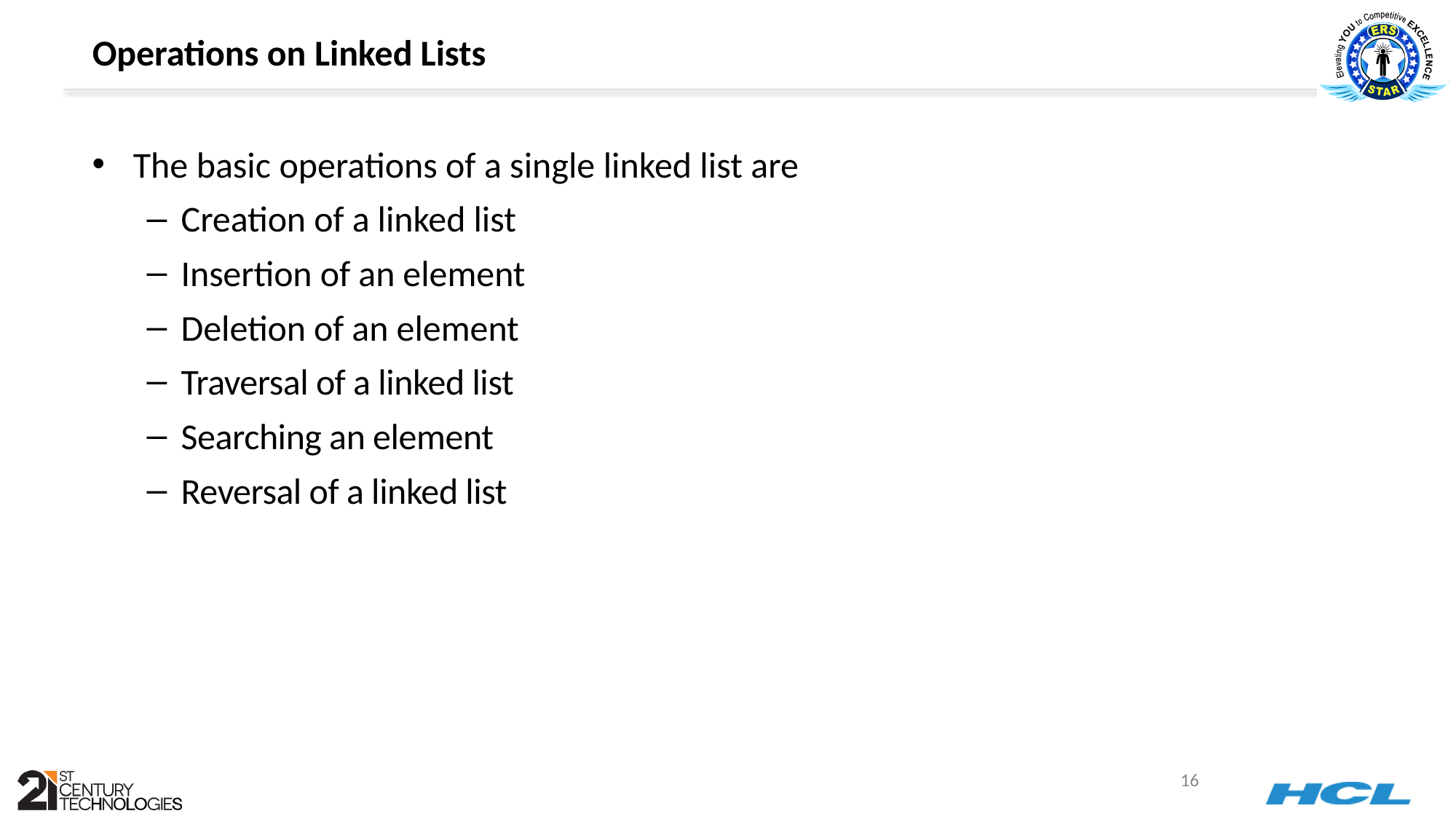

# Operations on Linked Lists
The basic operations of a single linked list are
Creation of a linked list
Insertion of an element
Deletion of an element
Traversal of a linked list
Searching an element
Reversal of a linked list
16